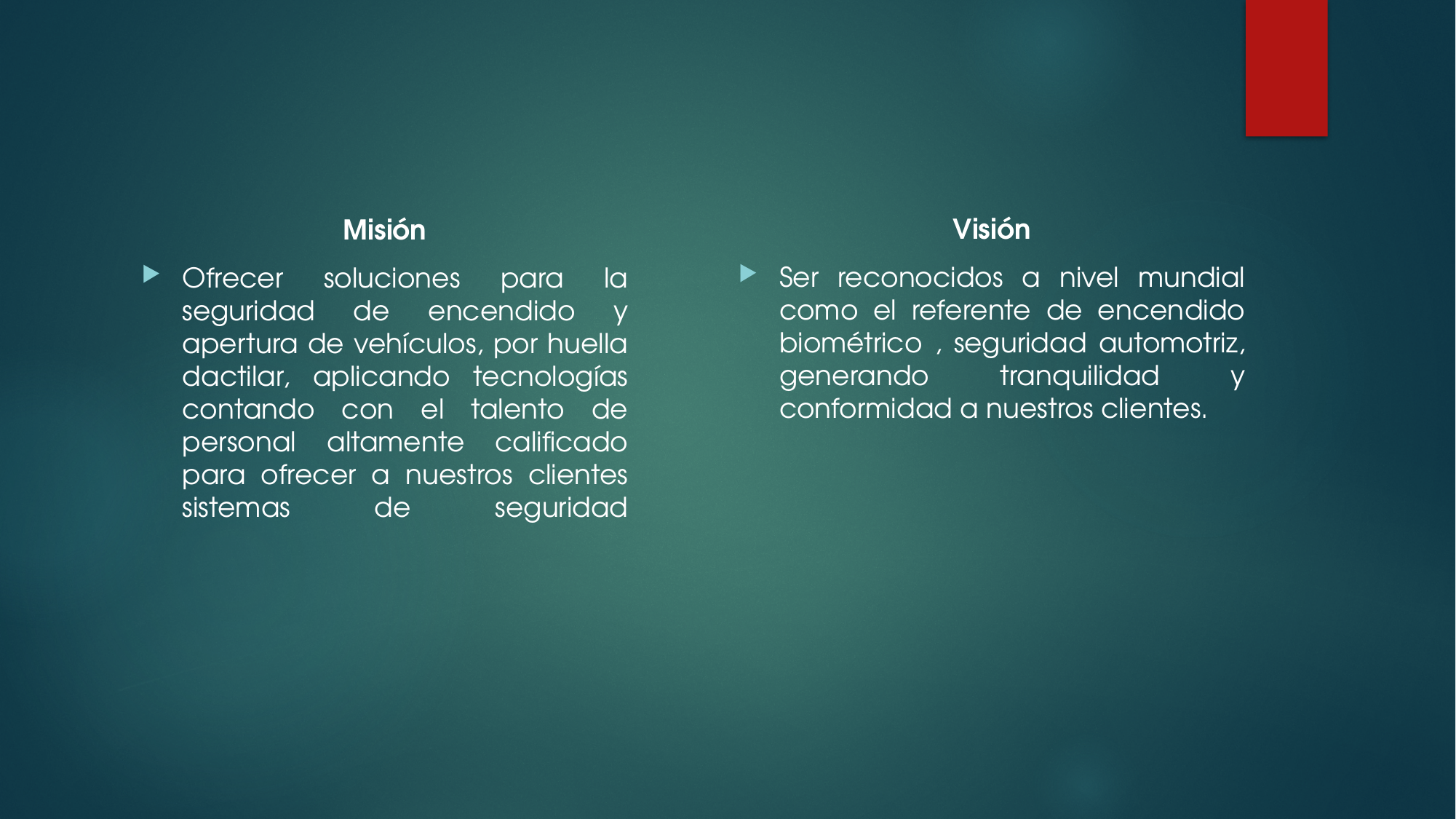

Visión
Ser reconocidos a nivel mundial como el referente de encendido biométrico , seguridad automotriz, generando tranquilidad y conformidad a nuestros clientes.

Misión
Ofrecer soluciones para la seguridad de encendido y apertura de vehículos, por huella dactilar, aplicando tecnologías contando con el talento de personal altamente calificado para ofrecer a nuestros clientes sistemas de seguridad